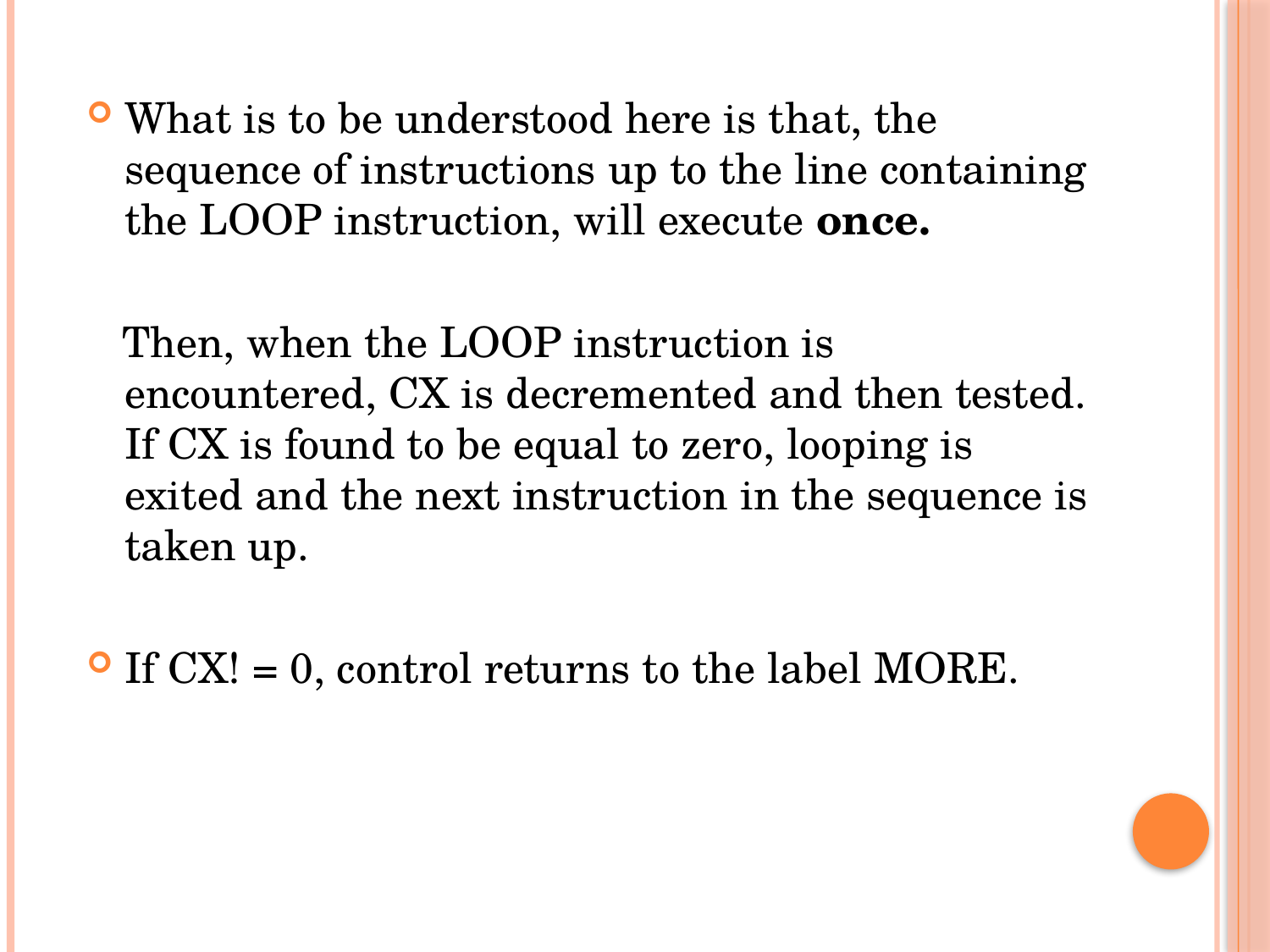

What is to be understood here is that, the sequence of instructions up to the line containing the LOOP instruction, will execute once.

   Then, when the LOOP instruction is encountered, CX is decremented and then tested. If CX is found to be equal to zero, looping is exited and the next instruction in the sequence is taken up.

If CX! = 0, control returns to the label MORE.